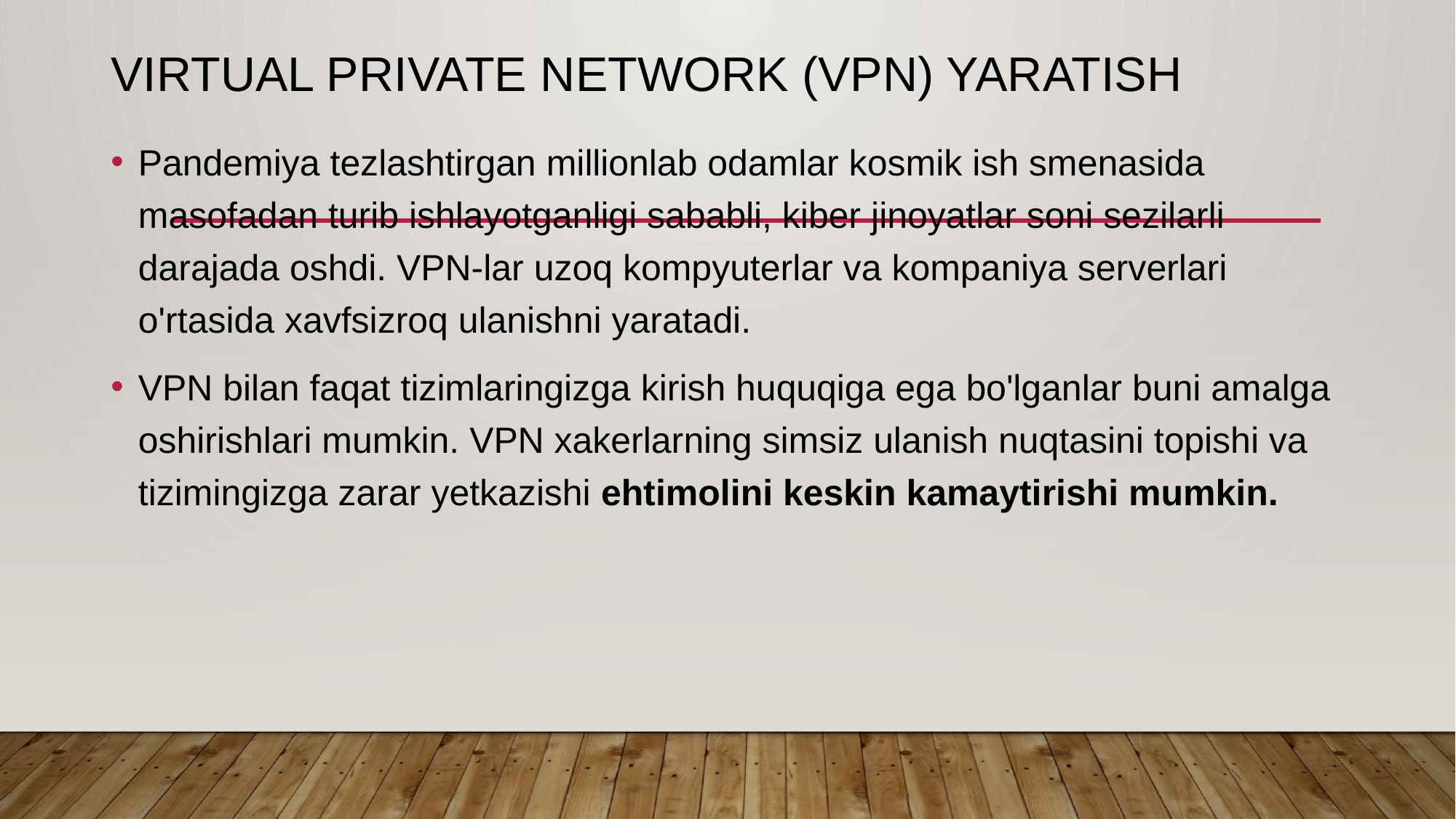

# Virtual Private Network (VPN) yaratish
Pandemiya tezlashtirgan millionlab odamlar kosmik ish smenasida masofadan turib ishlayotganligi sababli, kiber jinoyatlar soni sezilarli darajada oshdi. VPN-lar uzoq kompyuterlar va kompaniya serverlari o'rtasida xavfsizroq ulanishni yaratadi.
VPN bilan faqat tizimlaringizga kirish huquqiga ega bo'lganlar buni amalga oshirishlari mumkin. VPN xakerlarning simsiz ulanish nuqtasini topishi va tizimingizga zarar yetkazishi ehtimolini keskin kamaytirishi mumkin.